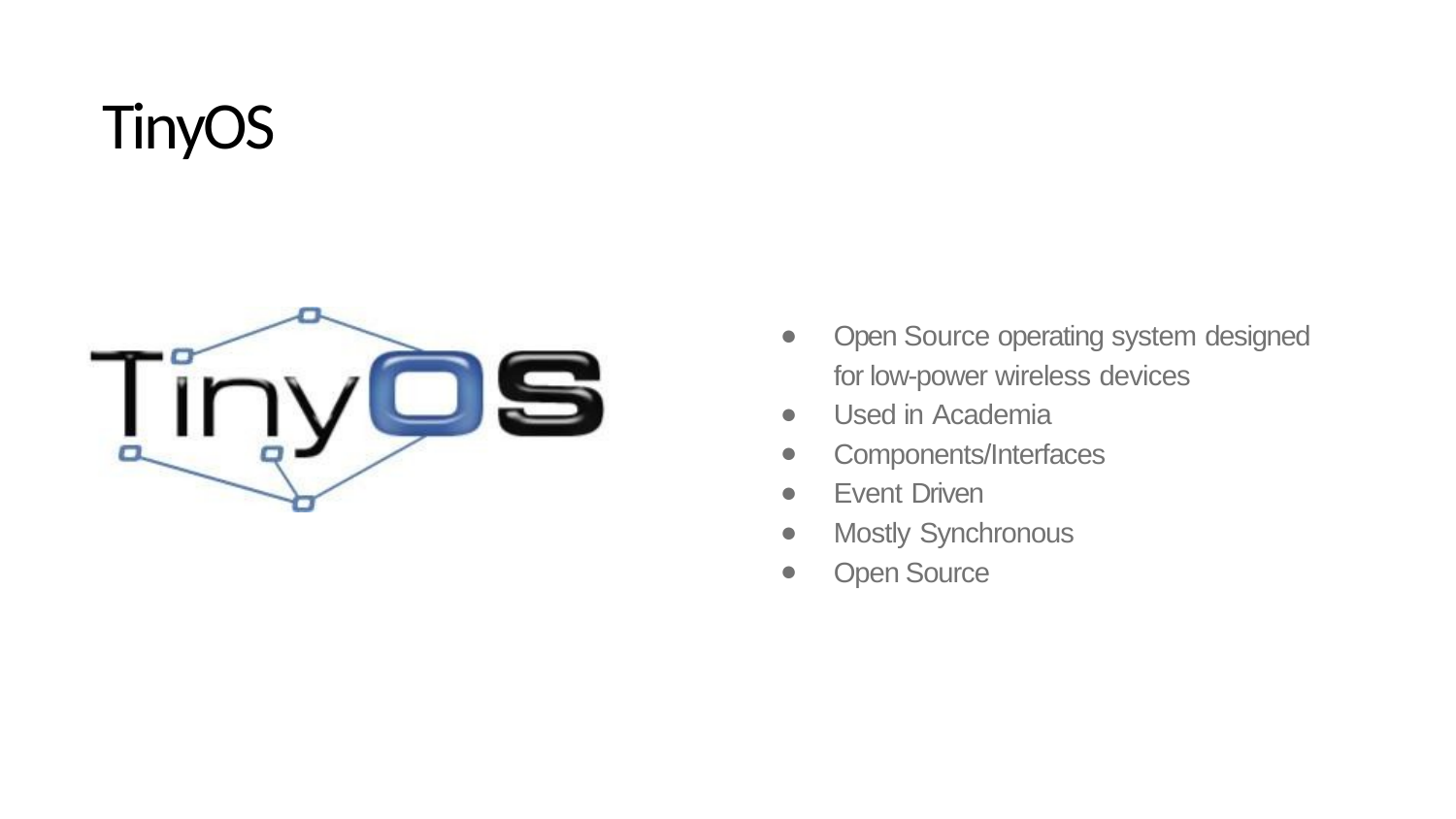

# TinyOS

Open Source operating system designed  for low-power wireless devices
Used in Academia
Components/Interfaces
Event Driven
Mostly Synchronous
Open Source